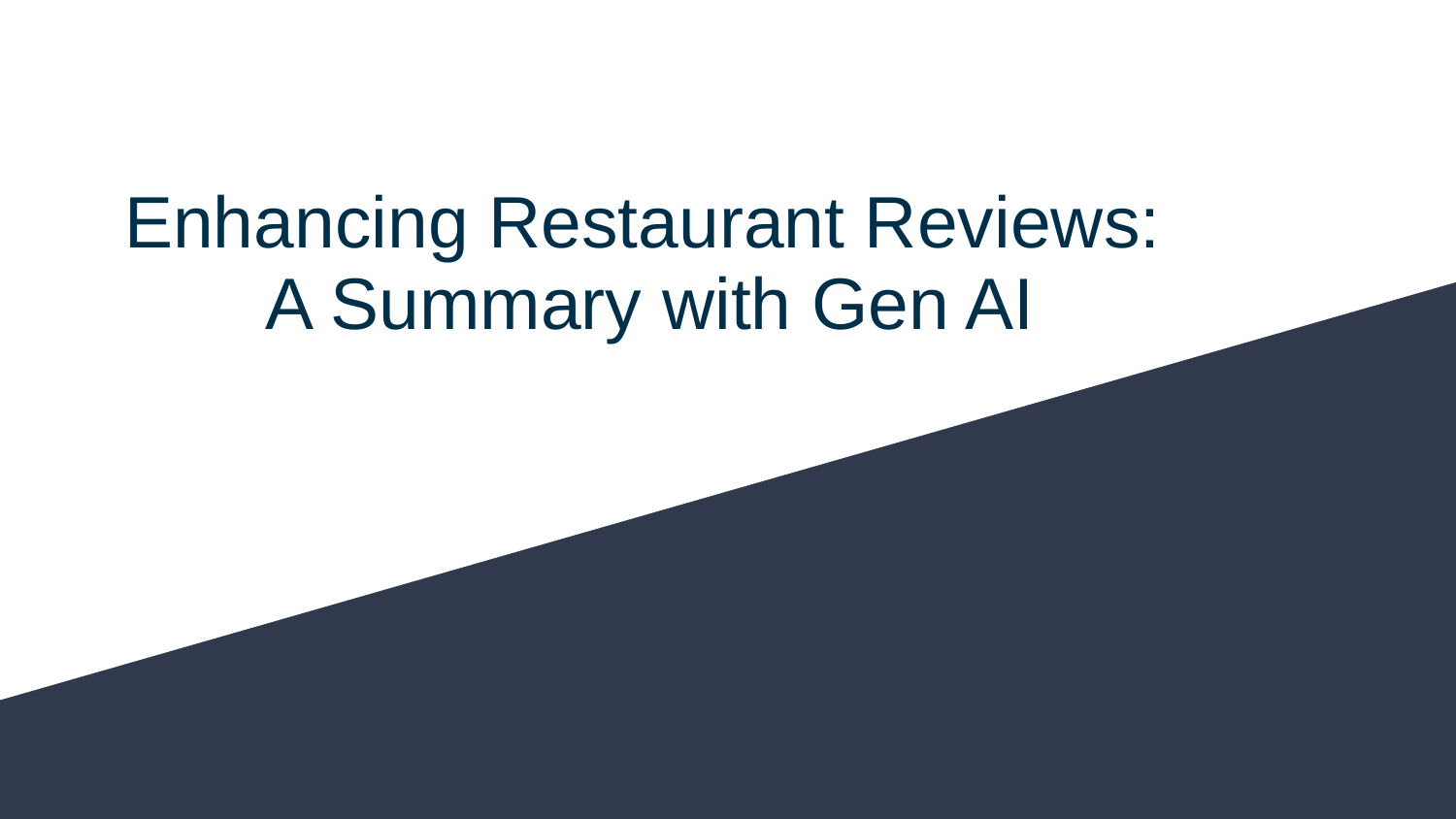

# Enhancing Restaurant Reviews:
          A Summary with Gen AI